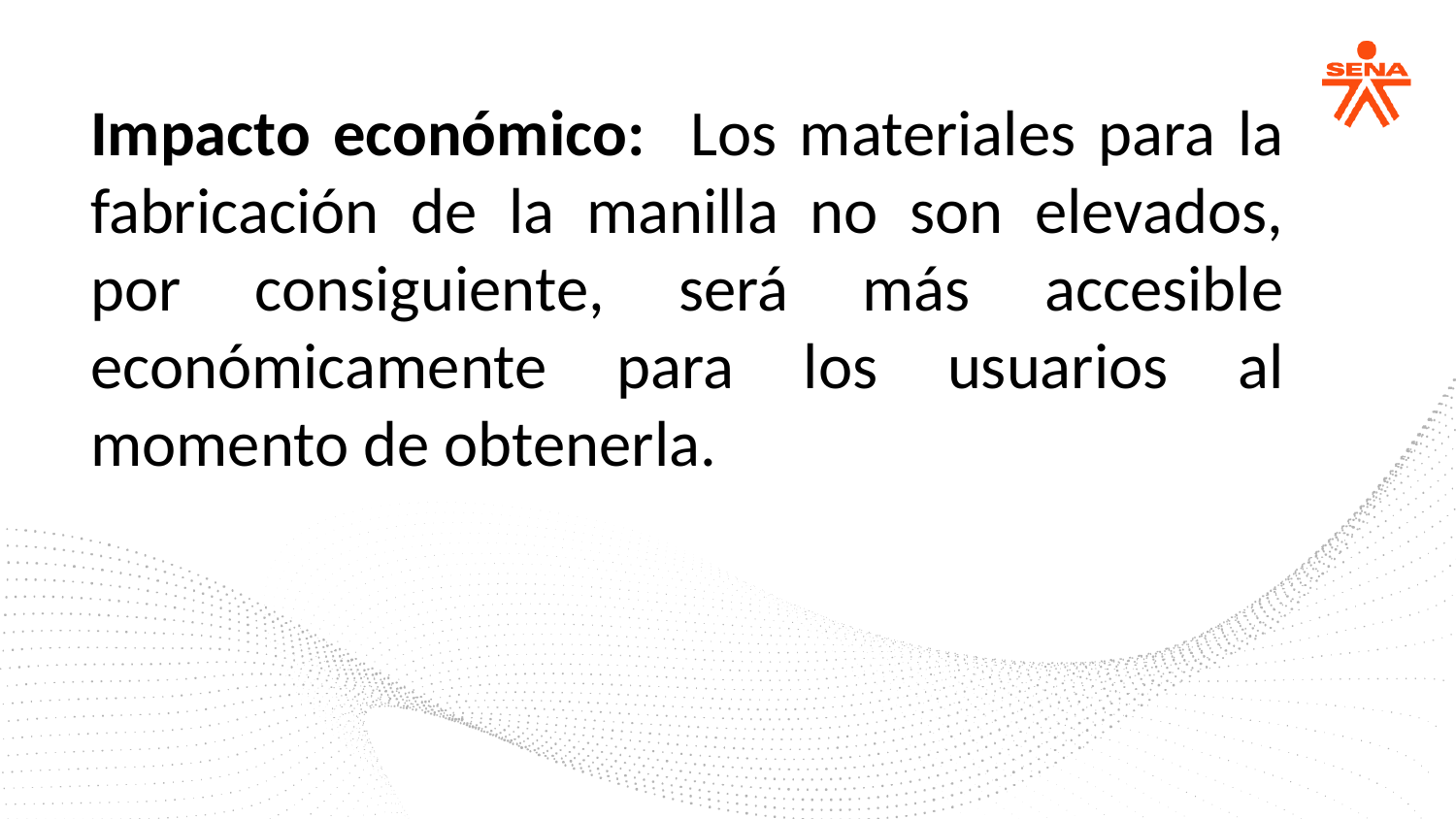

Impacto económico:  Los materiales para la fabricación de la manilla no son elevados, por consiguiente, será más accesible económicamente para los usuarios al momento de obtenerla.